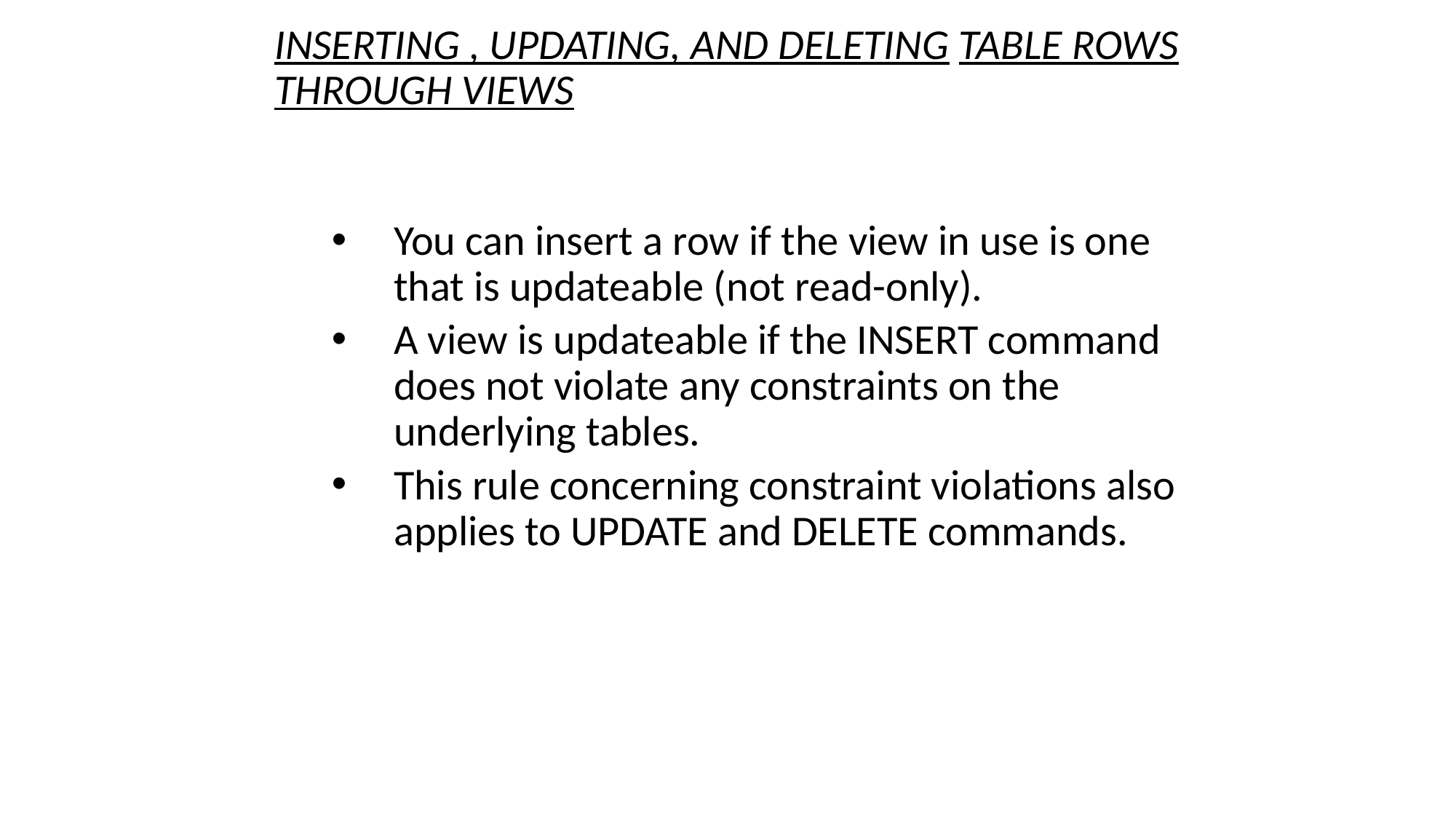

# INSERTING , UPDATING, AND DELETING TABLE ROWS THROUGH VIEWS

You can insert a row if the view in use is one that is updateable (not read-only).
A view is updateable if the INSERT command does not violate any constraints on the underlying tables.
This rule concerning constraint violations also applies to UPDATE and DELETE commands.